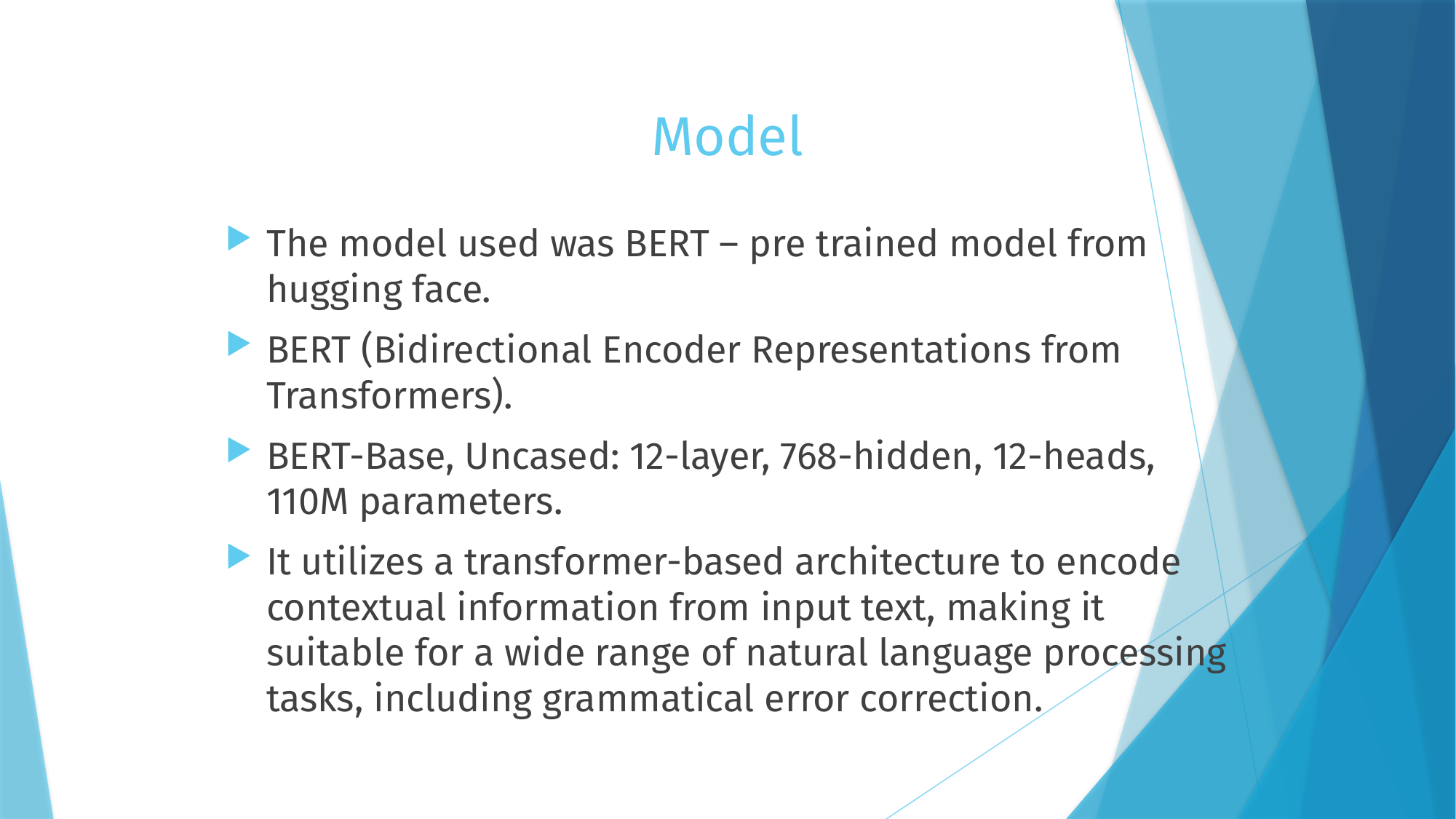

# Model
The model used was BERT – pre trained model from hugging face.
BERT (Bidirectional Encoder Representations from Transformers).
BERT-Base, Uncased: 12-layer, 768-hidden, 12-heads, 110M parameters.
It utilizes a transformer-based architecture to encode contextual information from input text, making it suitable for a wide range of natural language processing tasks, including grammatical error correction.